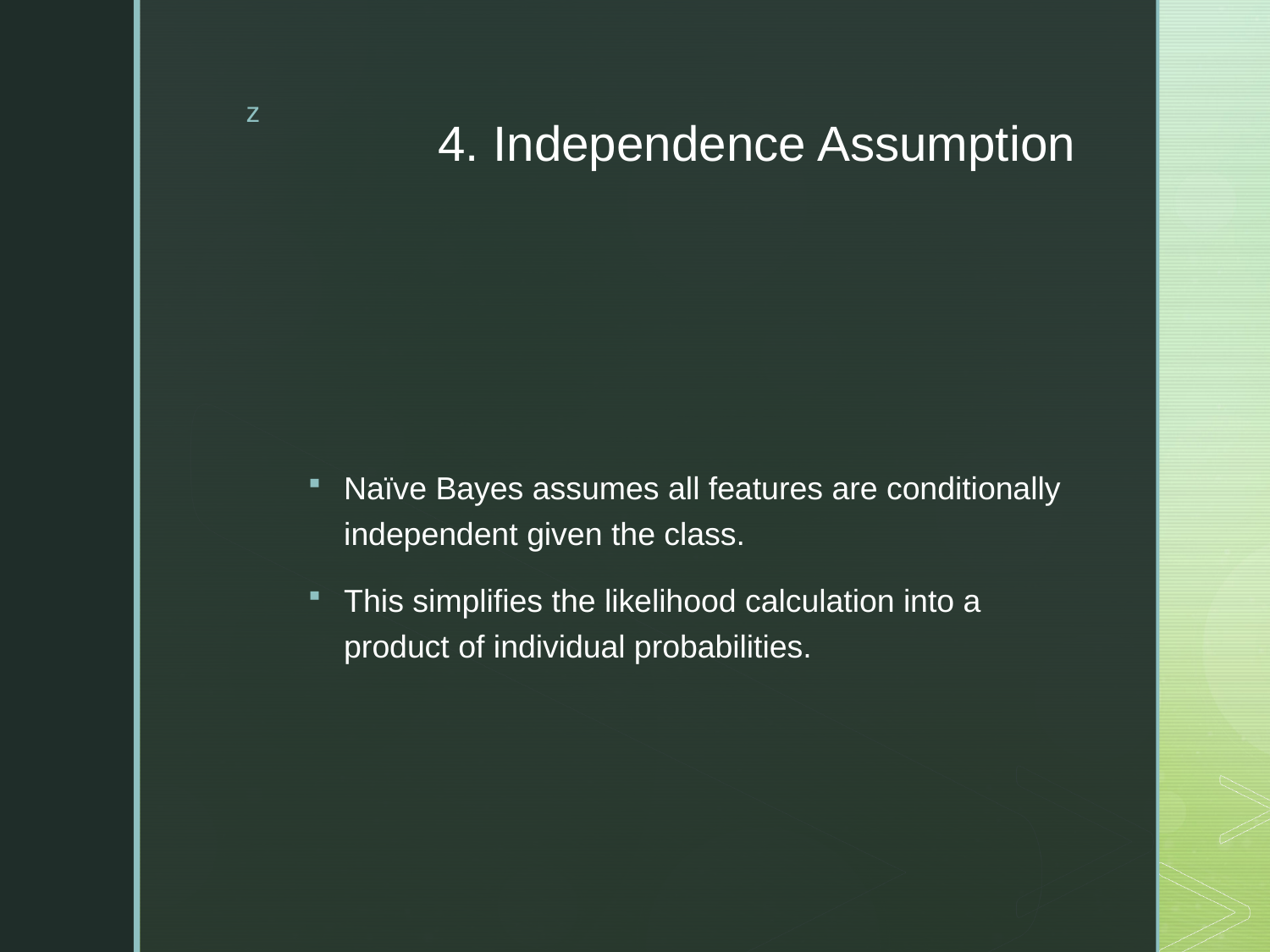

# 4. Independence Assumption
Naïve Bayes assumes all features are conditionally independent given the class.
This simplifies the likelihood calculation into a product of individual probabilities.